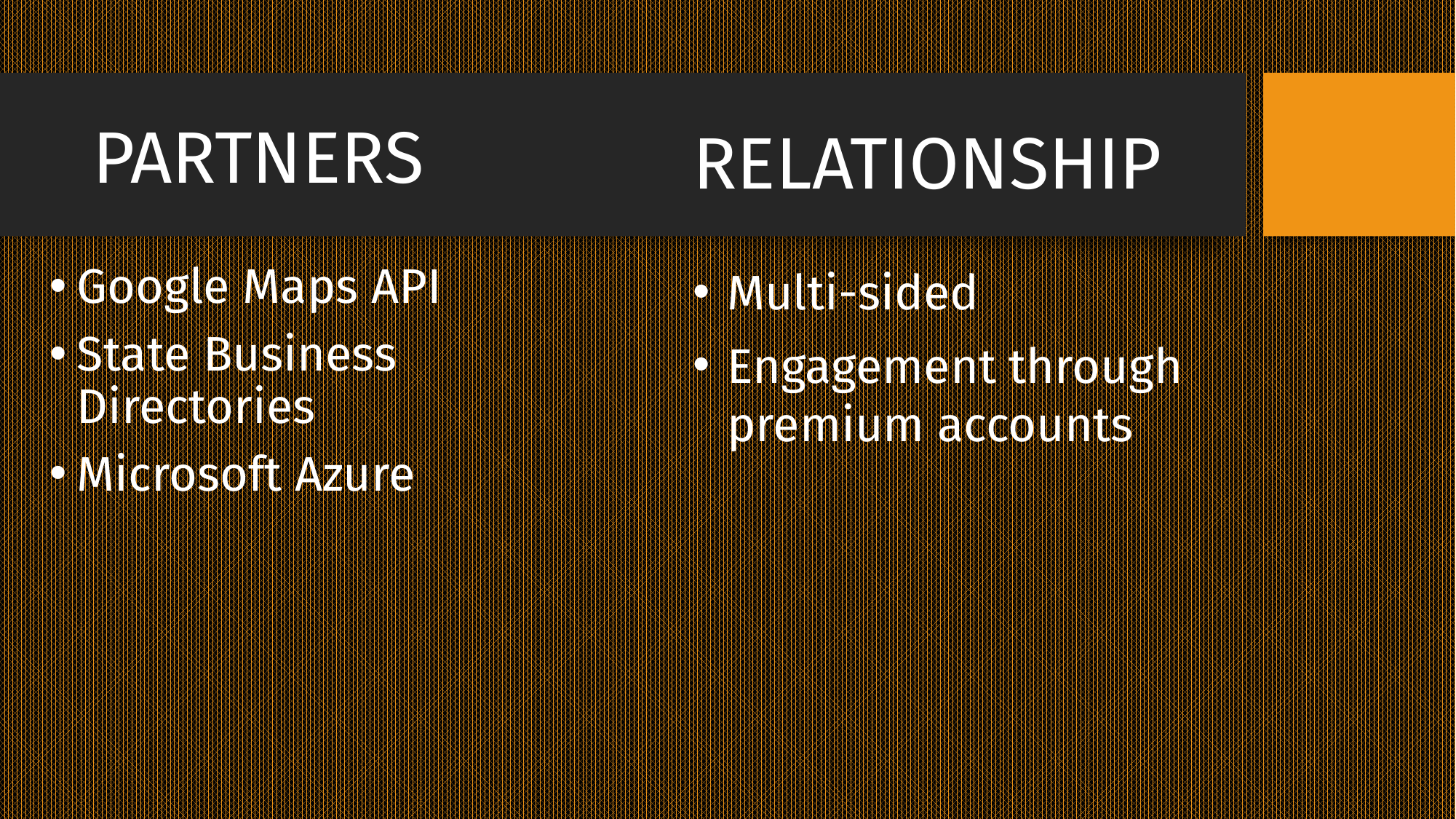

relationship
# PARTNERS
Multi-sided
Engagement through premium accounts
Google Maps API
State Business Directories
Microsoft Azure